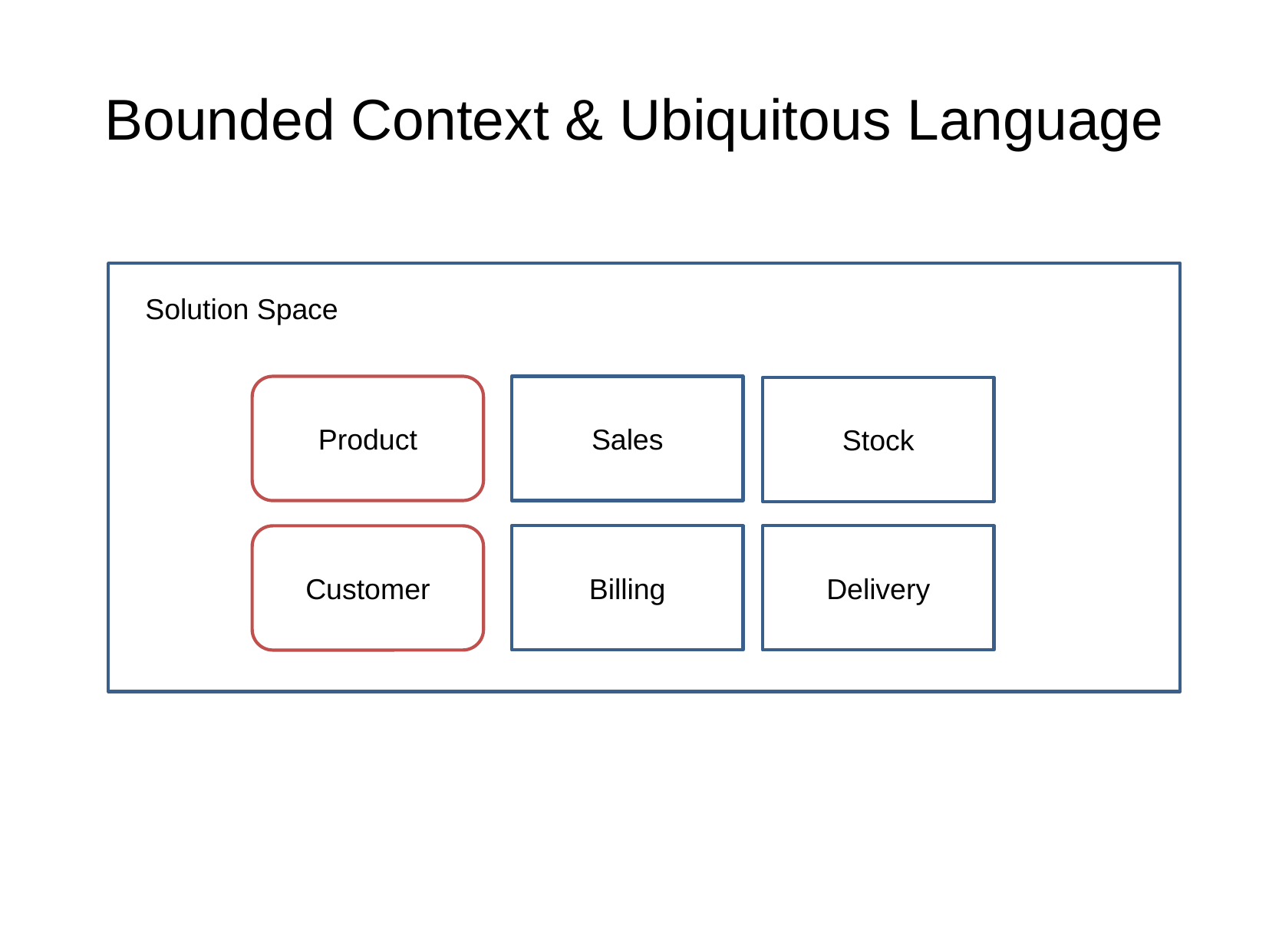

Bounded Context & Ubiquitous Language

Solution Space
Product
Sales
Stock
Customer
Billing
Delivery